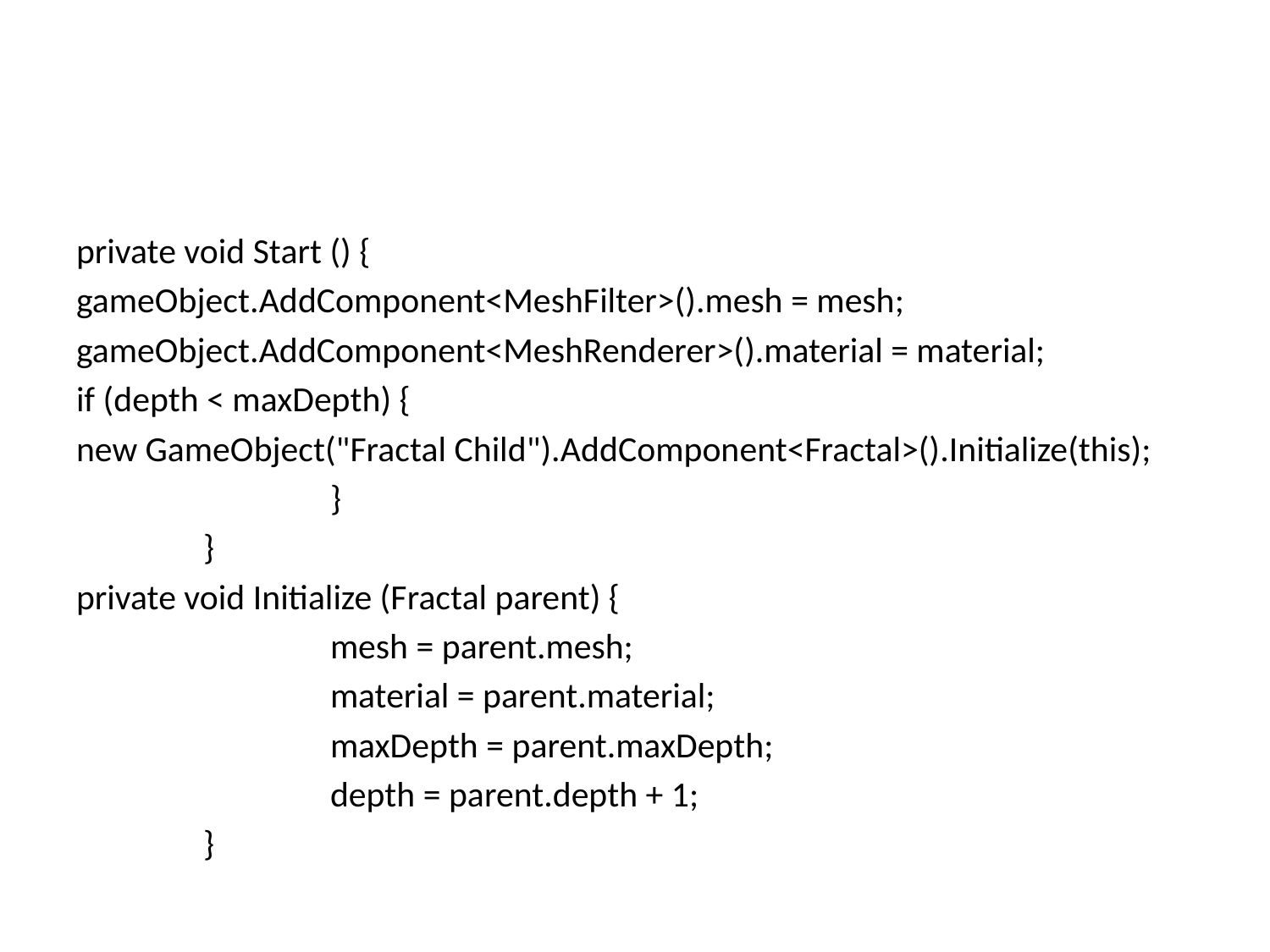

#
private void Start () {
gameObject.AddComponent<MeshFilter>().mesh = mesh;
gameObject.AddComponent<MeshRenderer>().material = material;
if (depth < maxDepth) {
new GameObject("Fractal Child").AddComponent<Fractal>().Initialize(this);
		}
	}
private void Initialize (Fractal parent) {
		mesh = parent.mesh;
		material = parent.material;
		maxDepth = parent.maxDepth;
		depth = parent.depth + 1;
	}